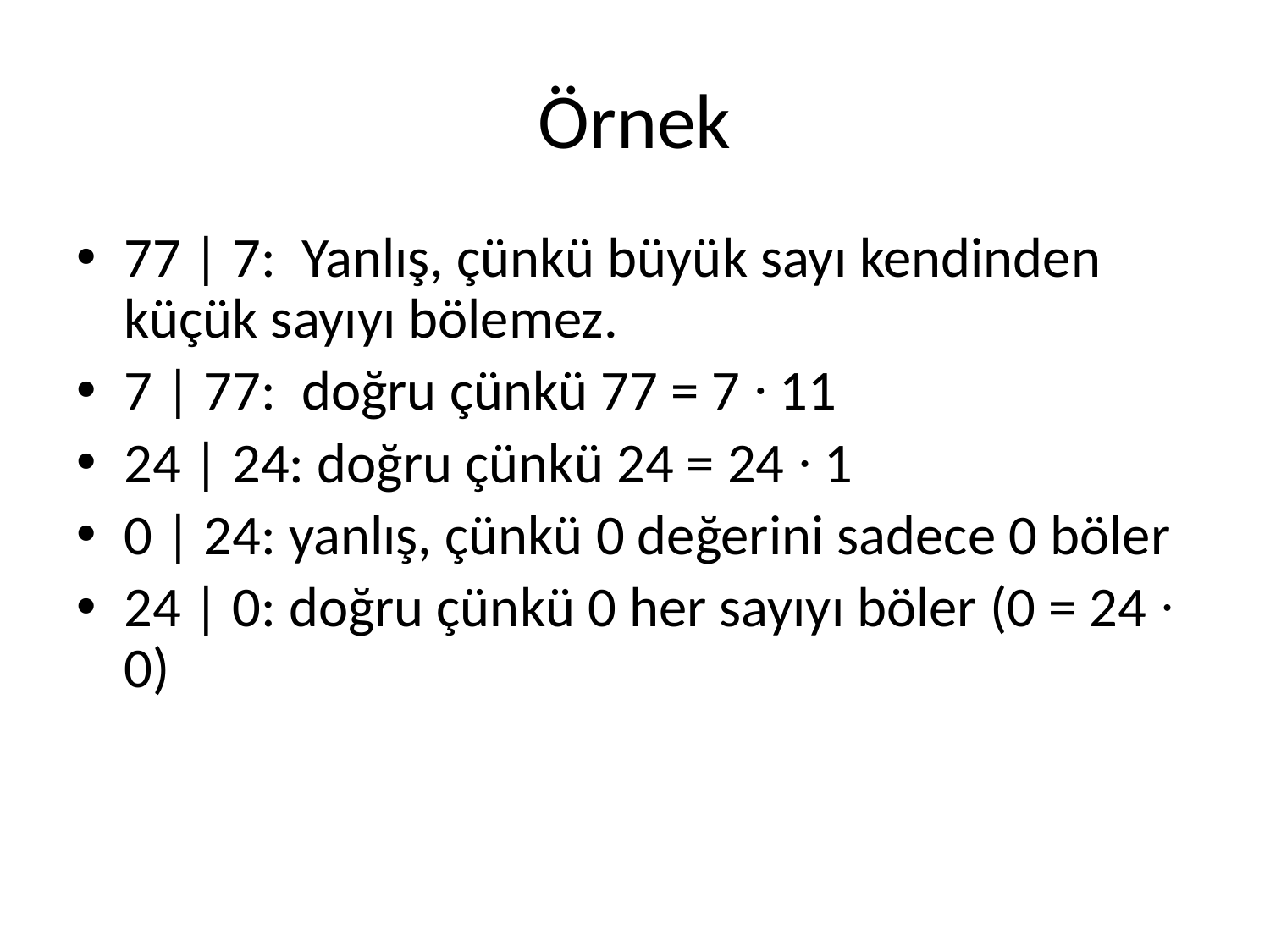

# Örnek
77 | 7:  Yanlış, çünkü büyük sayı kendinden küçük sayıyı bölemez.
7 | 77:  doğru çünkü 77 = 7 · 11
24 | 24: doğru çünkü 24 = 24 · 1
0 | 24: yanlış, çünkü 0 değerini sadece 0 böler
24 | 0: doğru çünkü 0 her sayıyı böler (0 = 24 · 0)